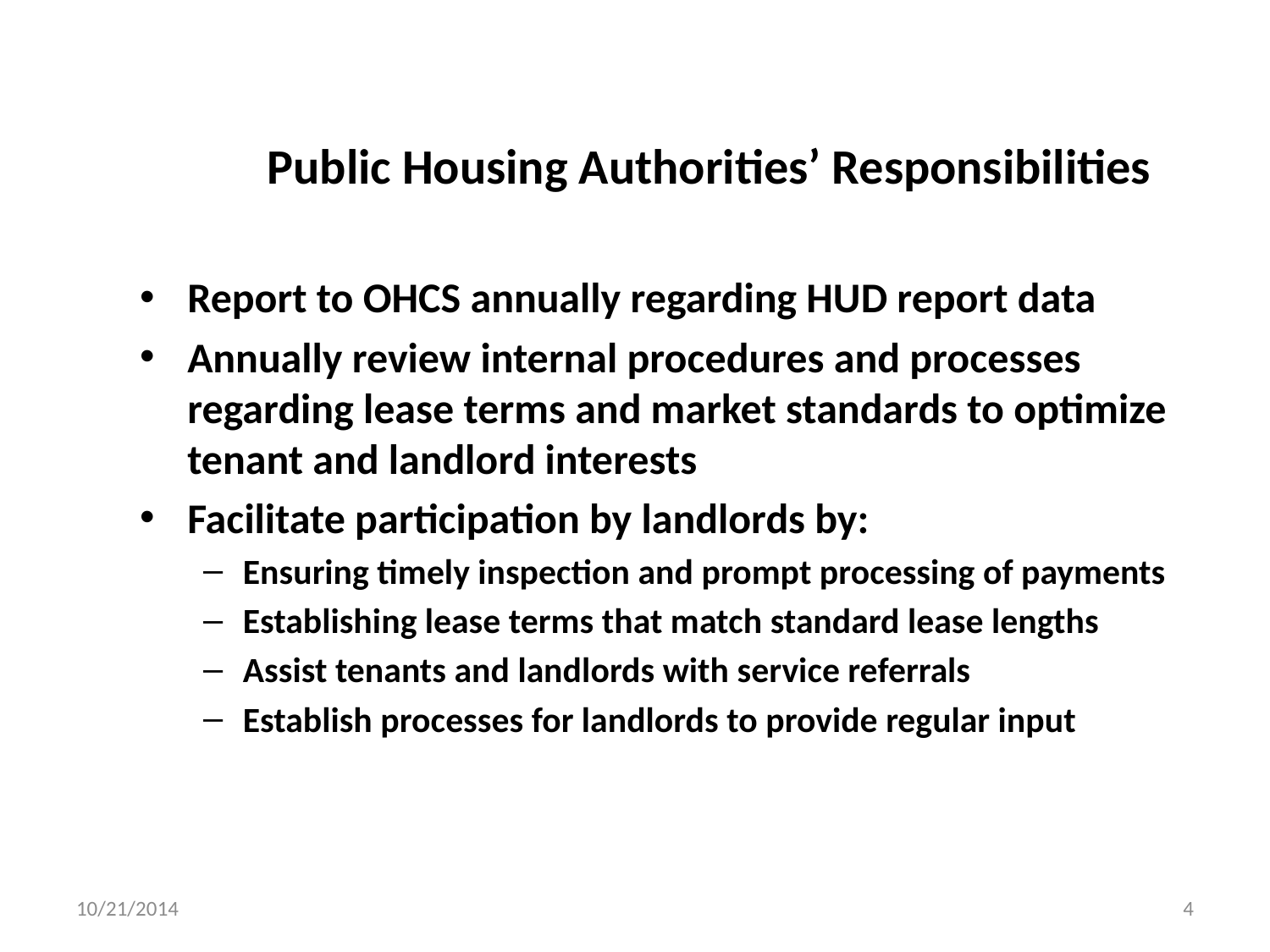

# Public Housing Authorities’ Responsibilities
Report to OHCS annually regarding HUD report data
Annually review internal procedures and processes regarding lease terms and market standards to optimize tenant and landlord interests
Facilitate participation by landlords by:
Ensuring timely inspection and prompt processing of payments
Establishing lease terms that match standard lease lengths
Assist tenants and landlords with service referrals
Establish processes for landlords to provide regular input

10/21/2014
4